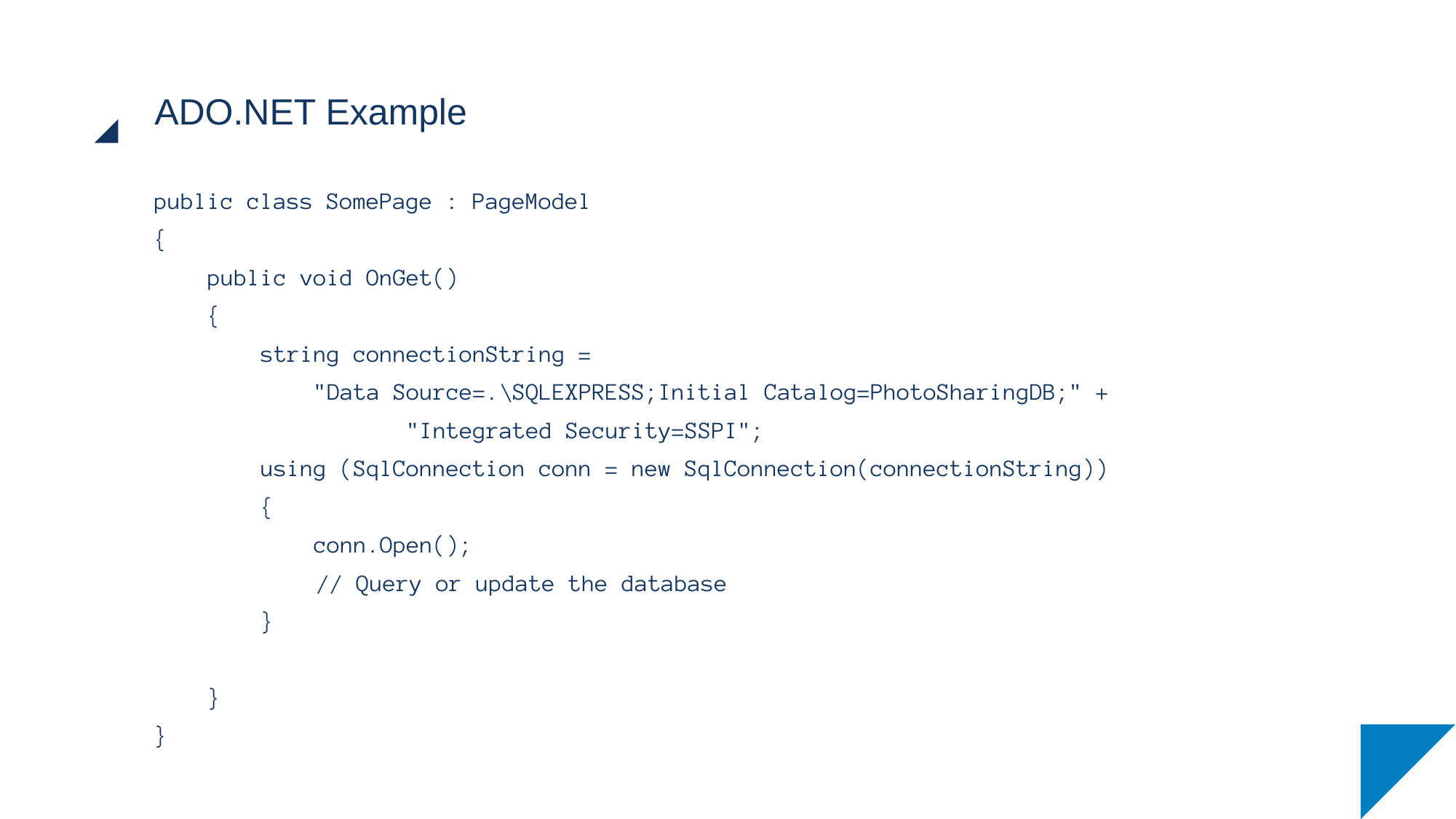

# ADO.NET Example
public class SomePage : PageModel
{
    public void OnGet()
    {
        string connectionString =
            "Data Source=.\SQLEXPRESS;Initial Catalog=PhotoSharingDB;" +
                   "Integrated Security=SSPI";
        using (SqlConnection conn = new SqlConnection(connectionString))
        {
            conn.Open();
	    // Query or update the database
        }

    }
}